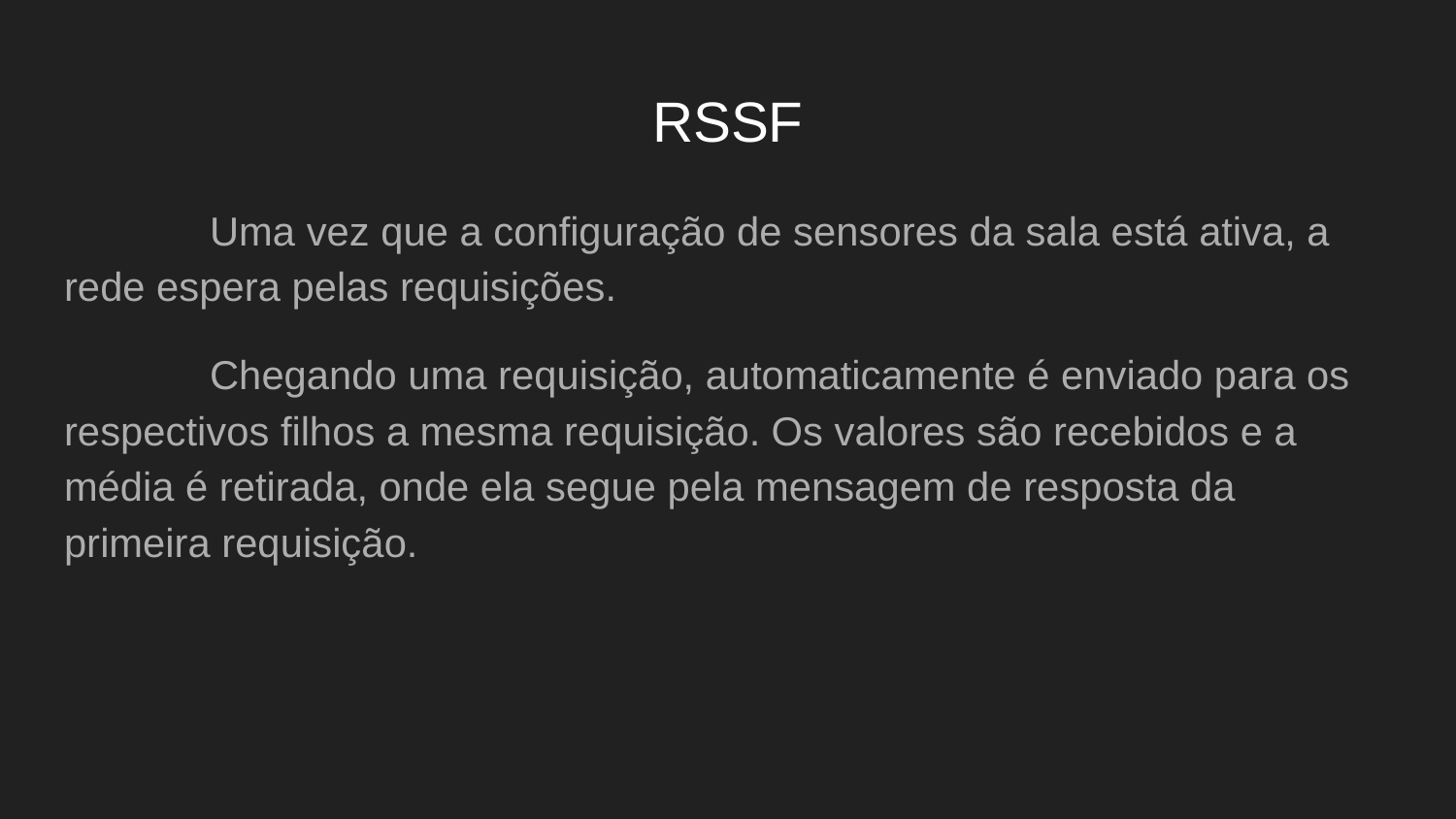

# RSSF
	Uma vez que a configuração de sensores da sala está ativa, a rede espera pelas requisições.
	Chegando uma requisição, automaticamente é enviado para os respectivos filhos a mesma requisição. Os valores são recebidos e a média é retirada, onde ela segue pela mensagem de resposta da primeira requisição.